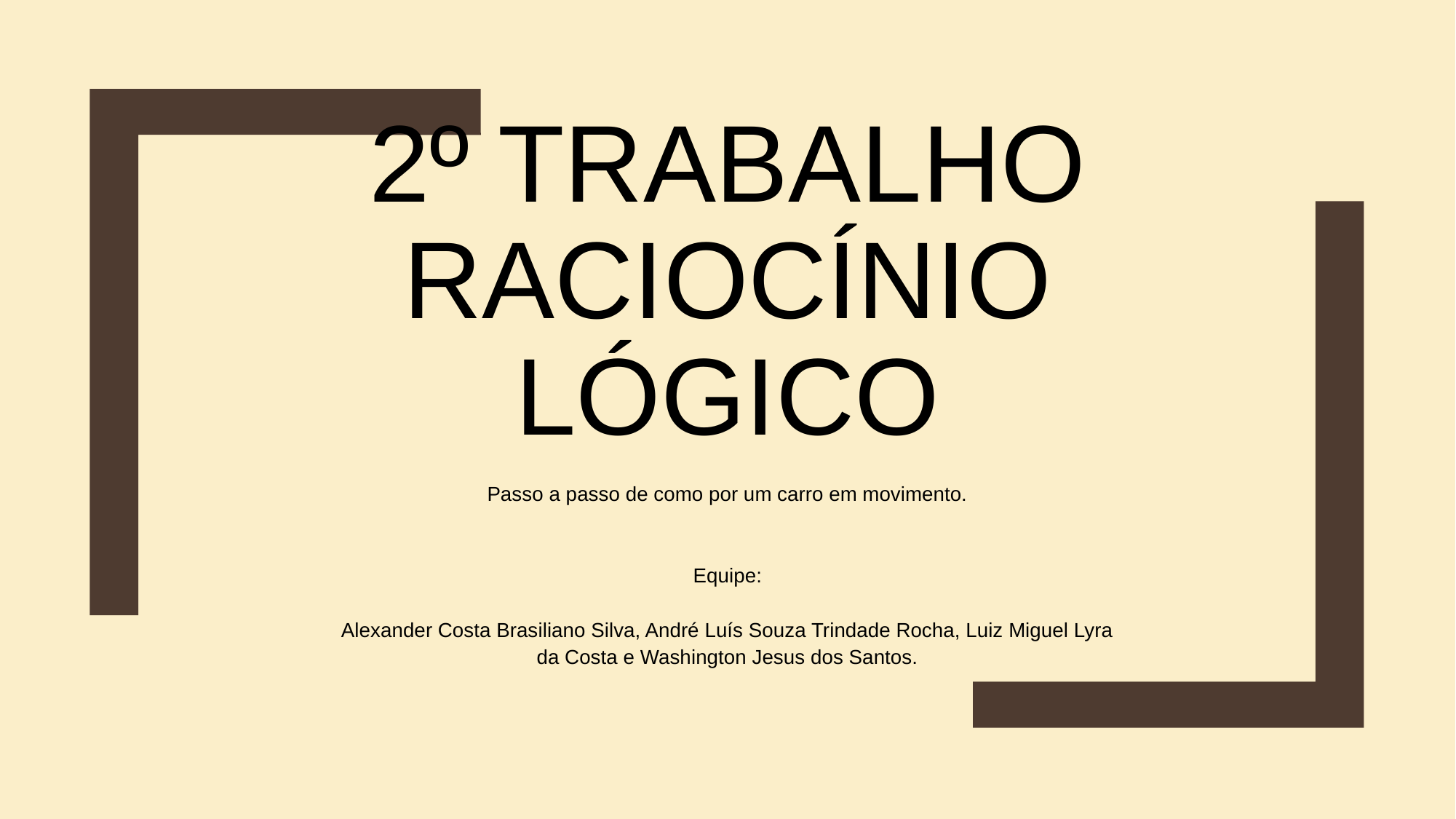

# 2º trabalho raciocínio lógico
Passo a passo de como por um carro em movimento.

Equipe:

Alexander Costa Brasiliano Silva, André Luís Souza Trindade Rocha, Luiz Miguel Lyra da Costa e Washington Jesus dos Santos.